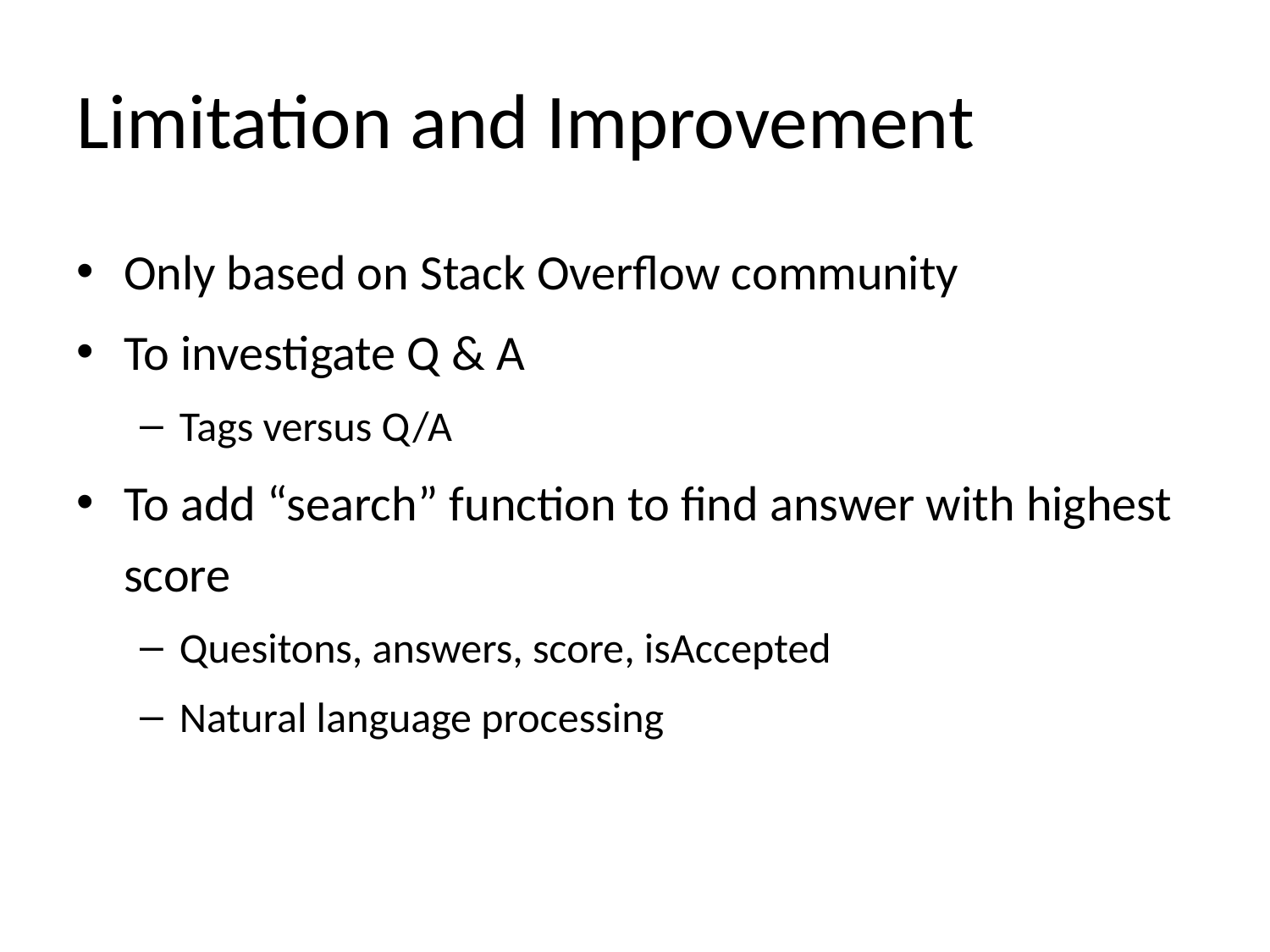

# Limitation and Improvement
Only based on Stack Overflow community
To investigate Q & A
Tags versus Q/A
To add “search” function to find answer with highest score
Quesitons, answers, score, isAccepted
Natural language processing